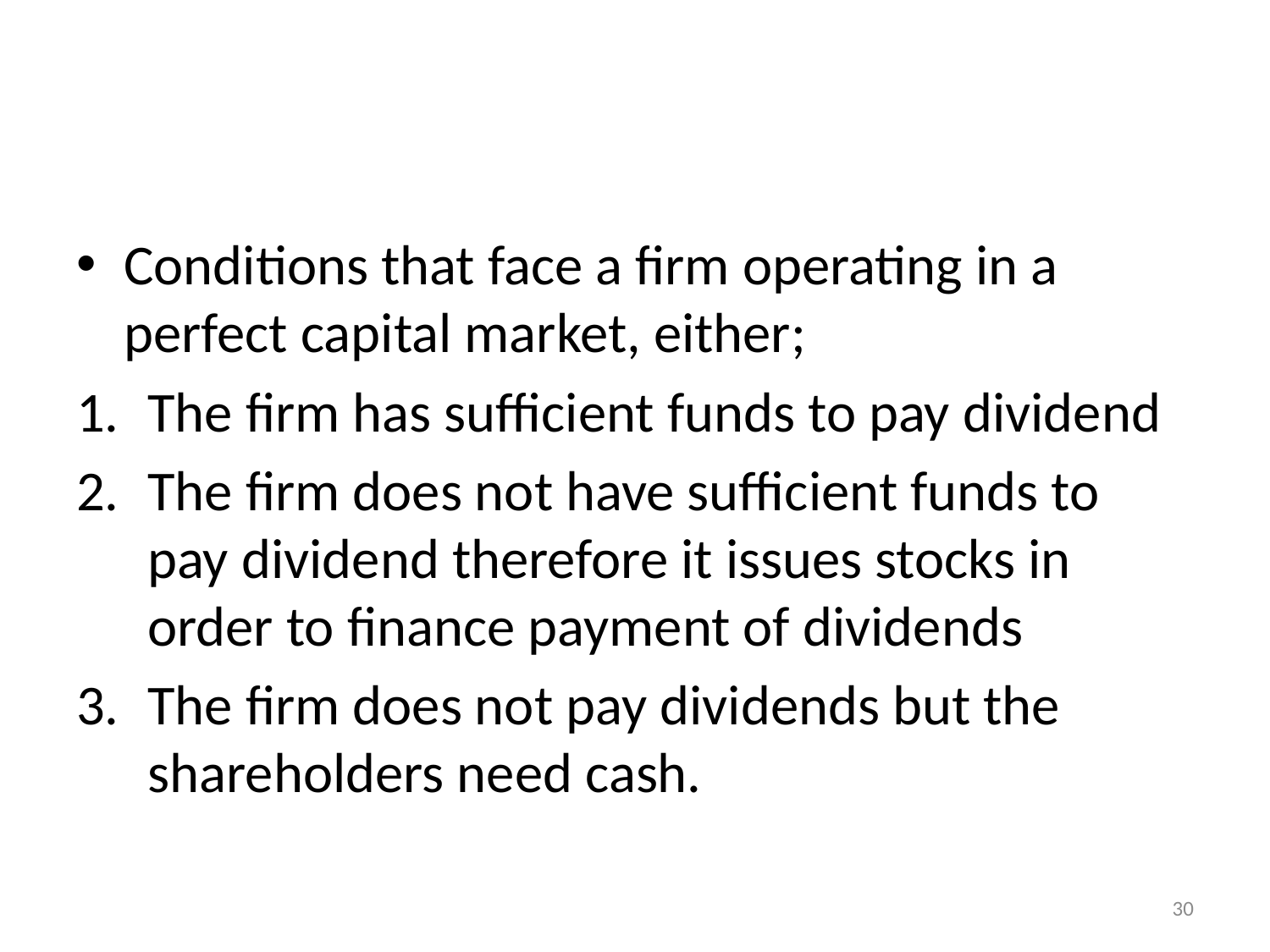

Conditions that face a firm operating in a perfect capital market, either;
The firm has sufficient funds to pay dividend
The firm does not have sufficient funds to pay dividend therefore it issues stocks in order to finance payment of dividends
The firm does not pay dividends but the shareholders need cash.

30